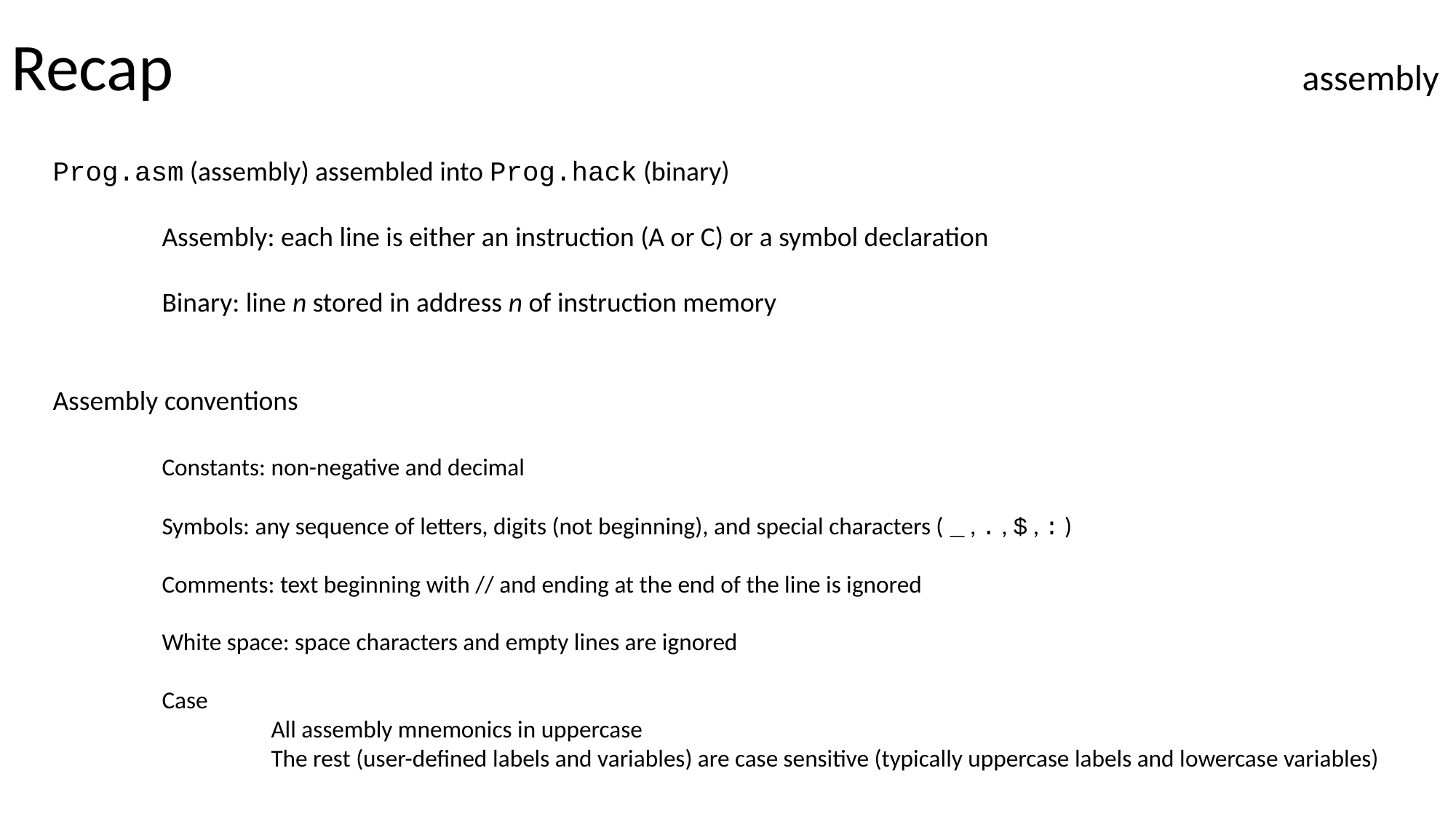

# Recap										      assembly
Prog.asm (assembly) assembled into Prog.hack (binary) behaves completely differently each time it is loaded with a different program
	Assembly: each line is either an instruction (A or C) or a symbol declaration

	Binary: line n stored in address n of instruction memory
	CPU interacts with a memory device, receiving data fr

Assembly conventions

	Constants: non-negative and decimal

	Symbols: any sequence of letters, digits (not beginning), and special characters ( _ , . , $ , : )

	Comments: text beginning with // and ending at the end of the line is ignored

	White space: space characters and empty lines are ignored

	Case
		All assembly mnemonics in uppercase
		The rest (user-defined labels and variables) are case sensitive (typically uppercase labels and lowercase variables) m input device and sending data to output device